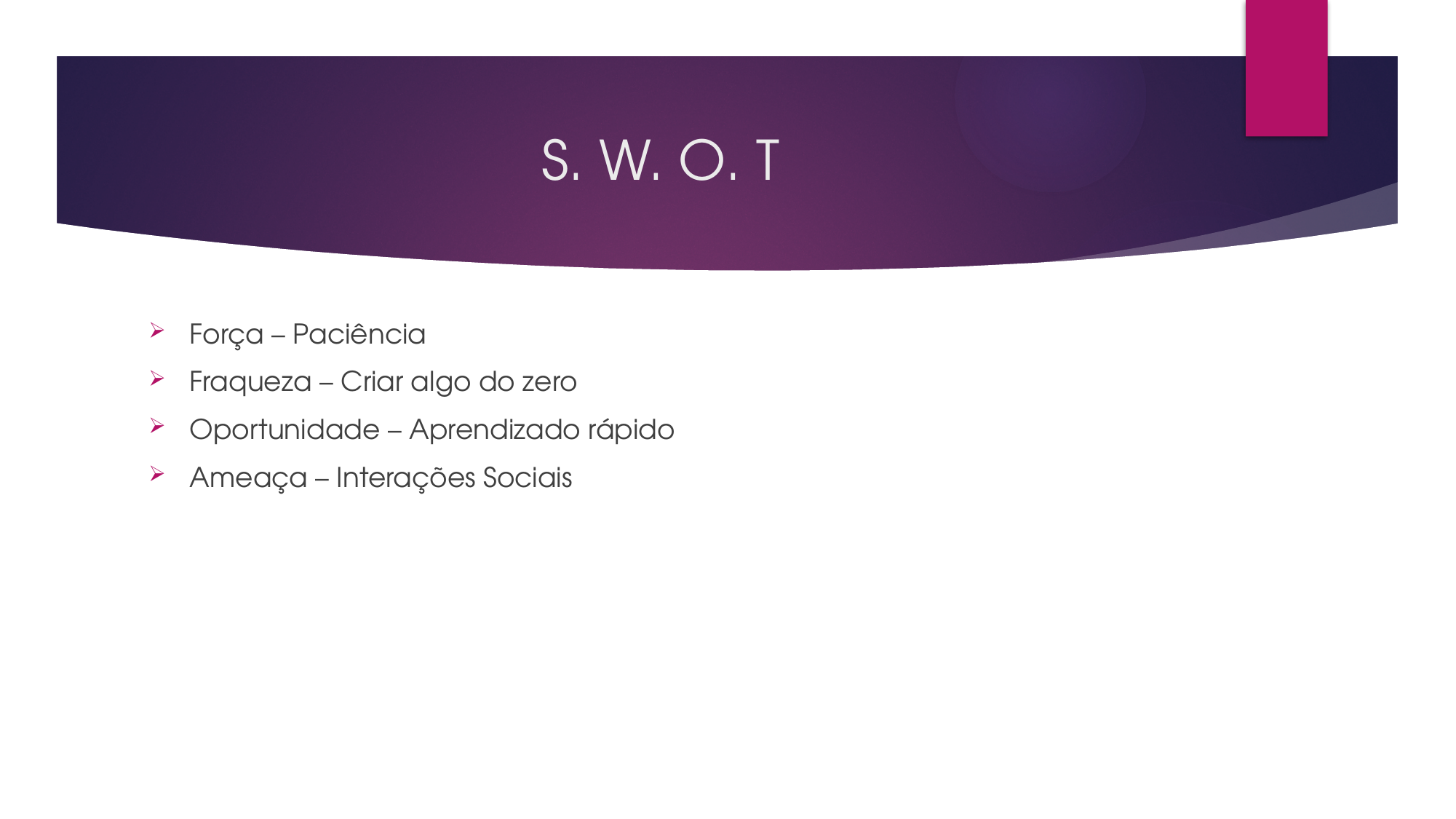

# S. W. O. T
Força – Paciência
Fraqueza – Criar algo do zero
Oportunidade – Aprendizado rápido
Ameaça – Interações Sociais